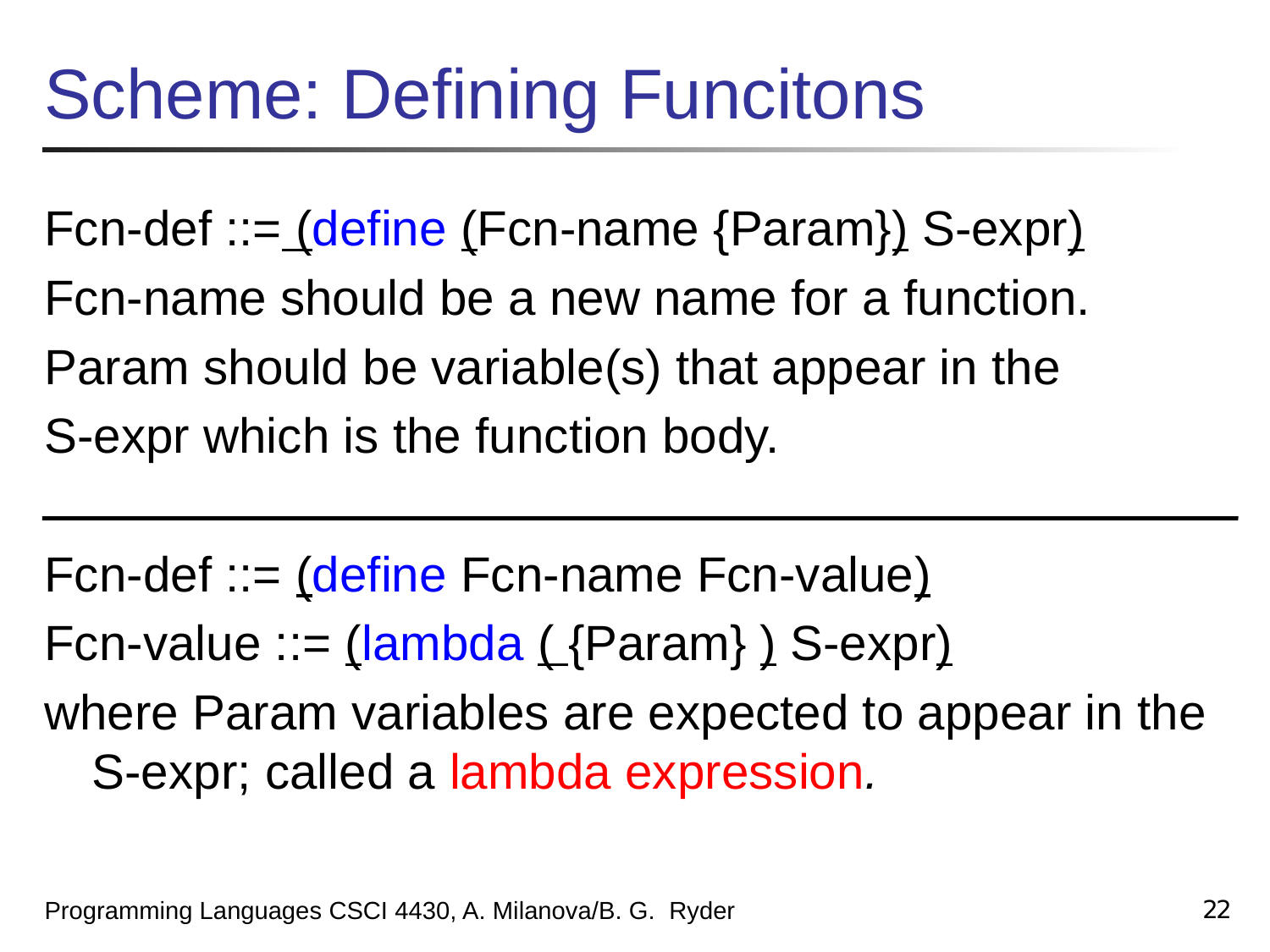

# Scheme: Defining Funcitons
Fcn-def ::= (define (Fcn-name {Param}) S-expr)
Fcn-name should be a new name for a function.
Param should be variable(s) that appear in the
S-expr which is the function body.

Fcn-def ::= (define Fcn-name Fcn-value)
Fcn-value ::= (lambda ( {Param} ) S-expr)
where Param variables are expected to appear in the S-expr; called a lambda expression.

22
Programming Languages CSCI 4430, A. Milanova/B. G.  Ryder